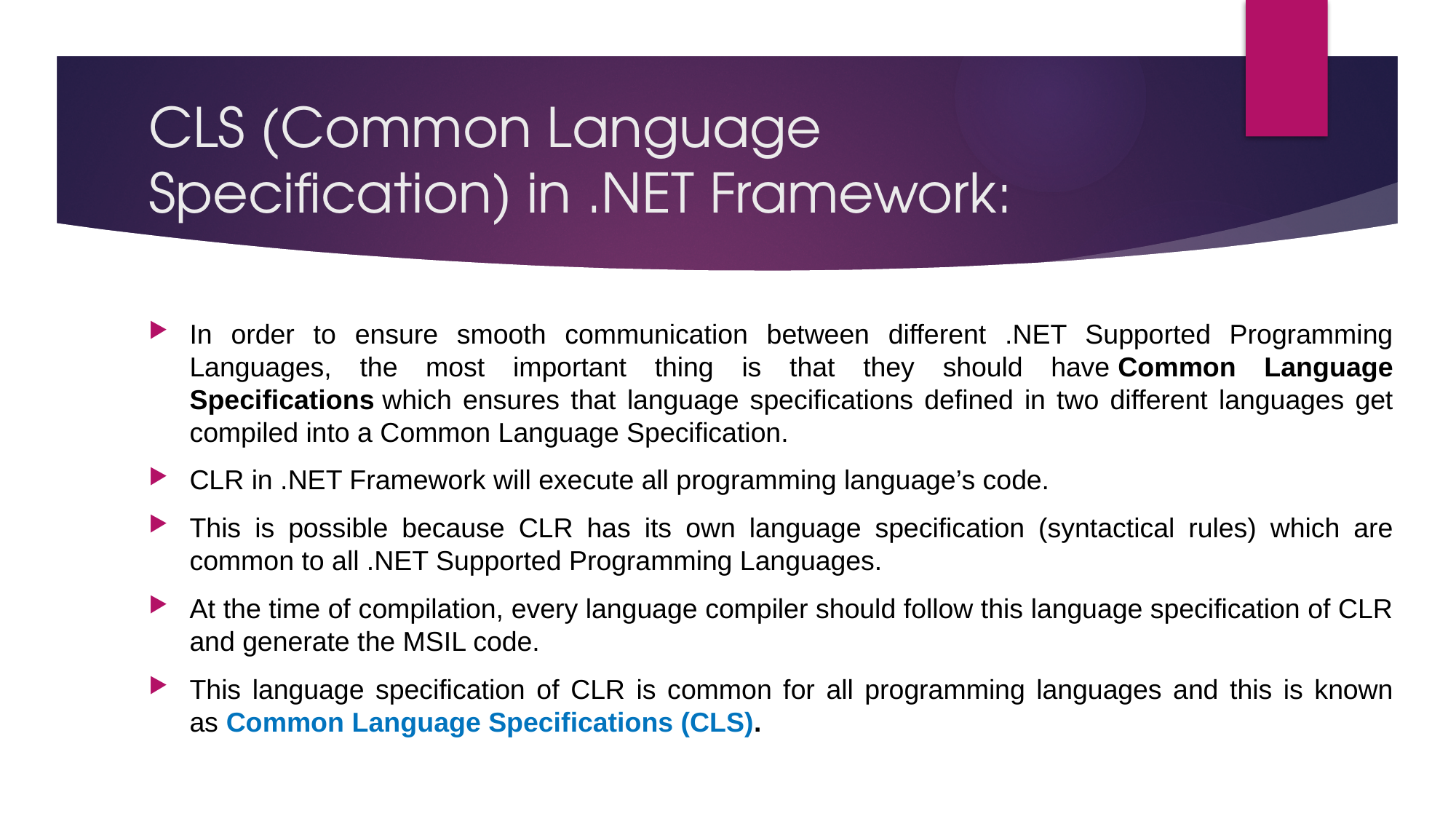

# CLS (Common Language Specification) in .NET Framework:
In order to ensure smooth communication between different .NET Supported Programming Languages, the most important thing is that they should have Common Language Specifications which ensures that language specifications defined in two different languages get compiled into a Common Language Specification.
CLR in .NET Framework will execute all programming language’s code.
This is possible because CLR has its own language specification (syntactical rules) which are common to all .NET Supported Programming Languages.
At the time of compilation, every language compiler should follow this language specification of CLR and generate the MSIL code.
This language specification of CLR is common for all programming languages and this is known as Common Language Specifications (CLS).